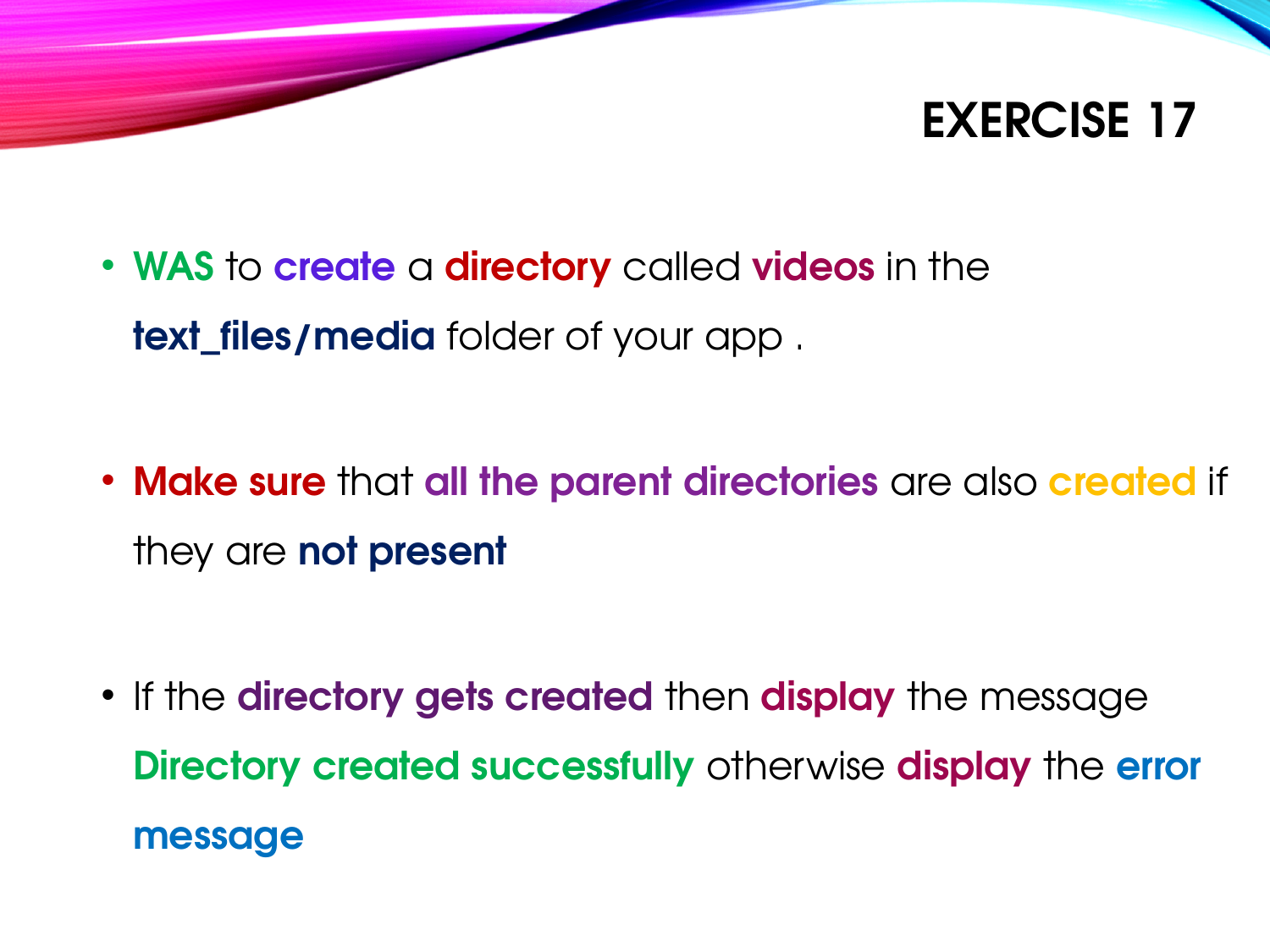

# Exercise 17
WAS to create a directory called videos in the text_files/media folder of your app .

Make sure that all the parent directories are also created if they are not present

If the directory gets created then display the message  Directory created successfully otherwise display the error message